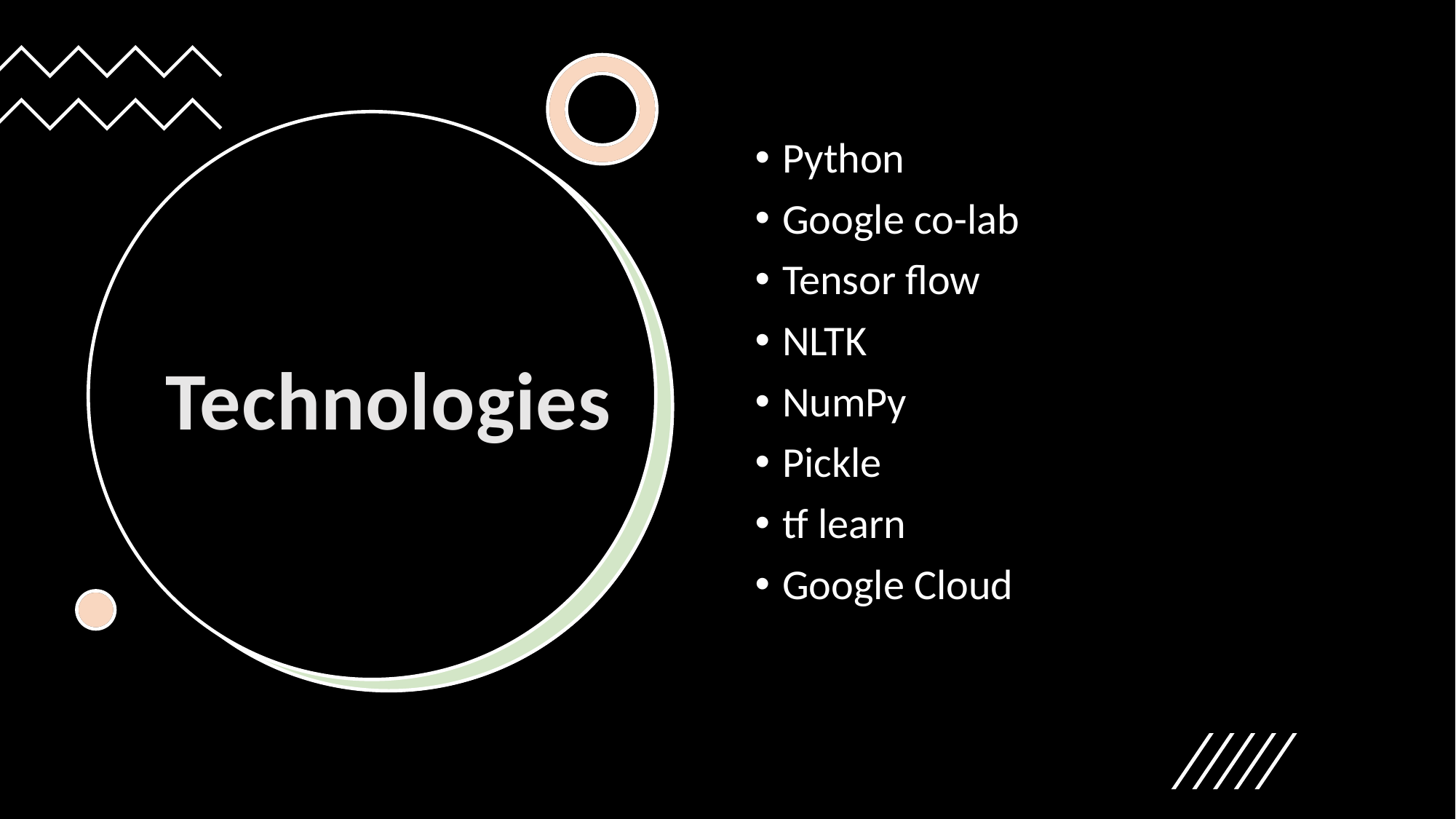

Python
Google co-lab
Tensor flow
NLTK
NumPy
Pickle
tf learn
Google Cloud
Technologies